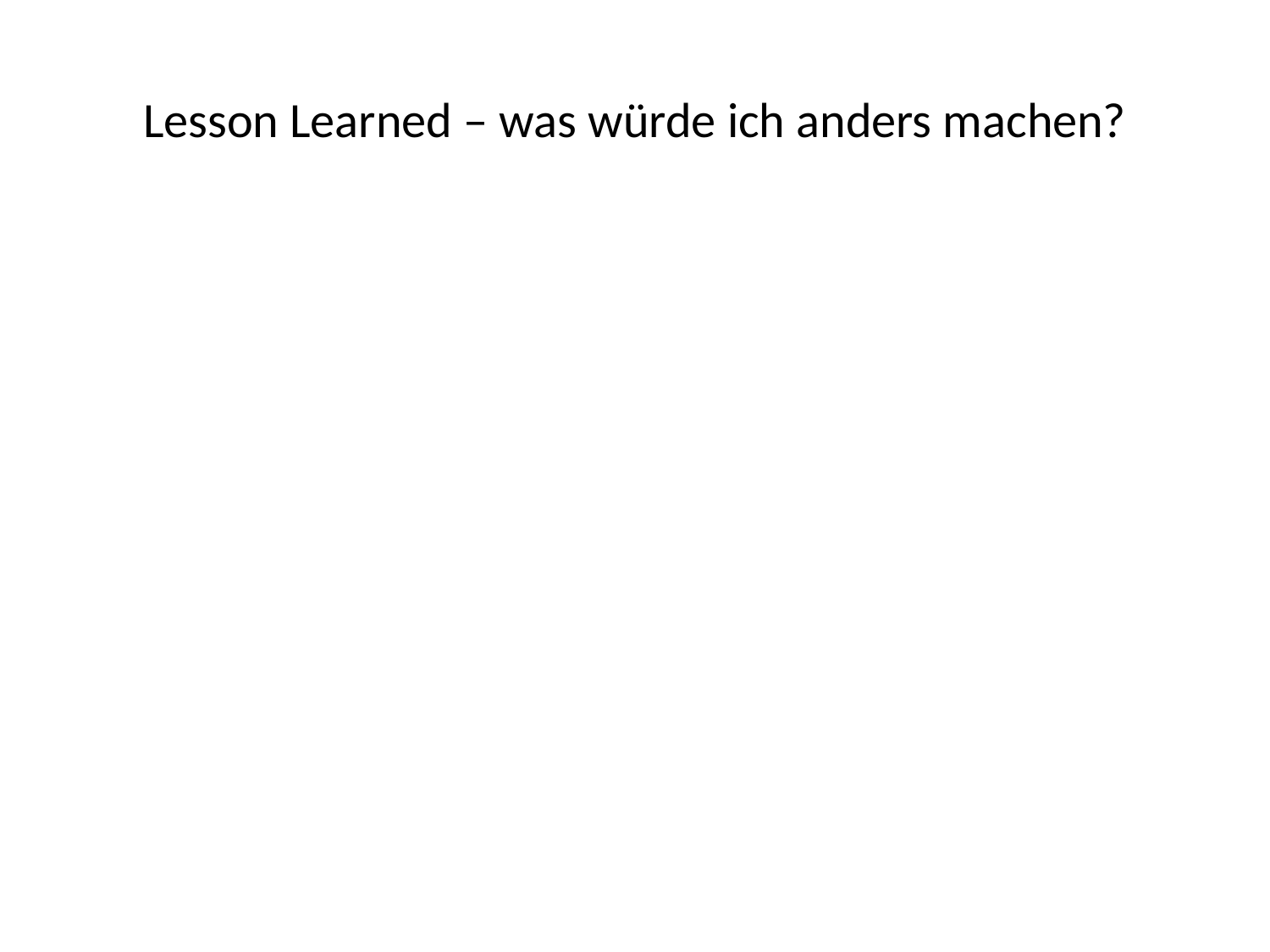

# Lesson Learned – was würde ich anders machen?